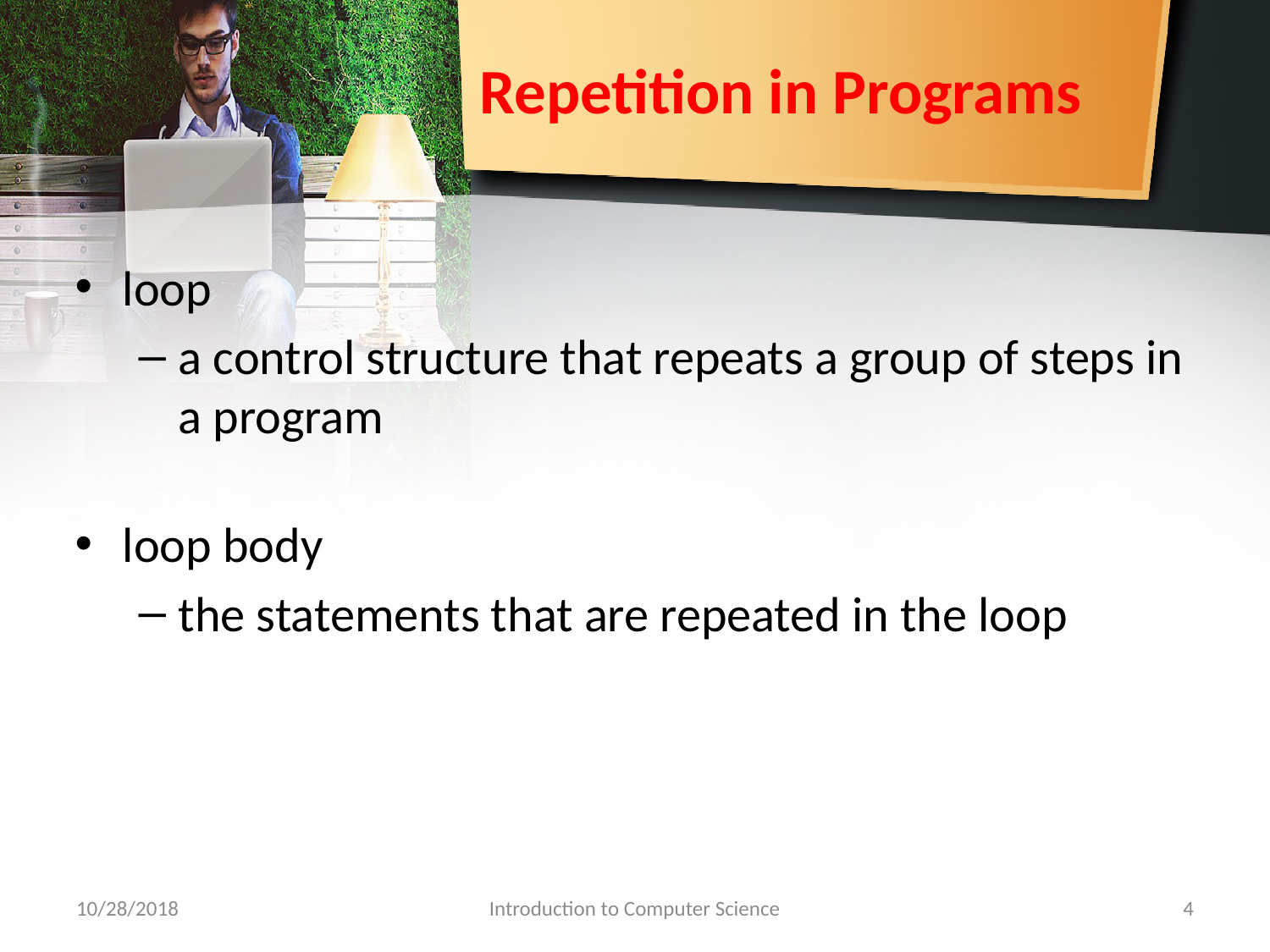

# Repetition in Programs
loop
a control structure that repeats a group of steps in a program
loop body
the statements that are repeated in the loop
10/28/2018
Introduction to Computer Science
4